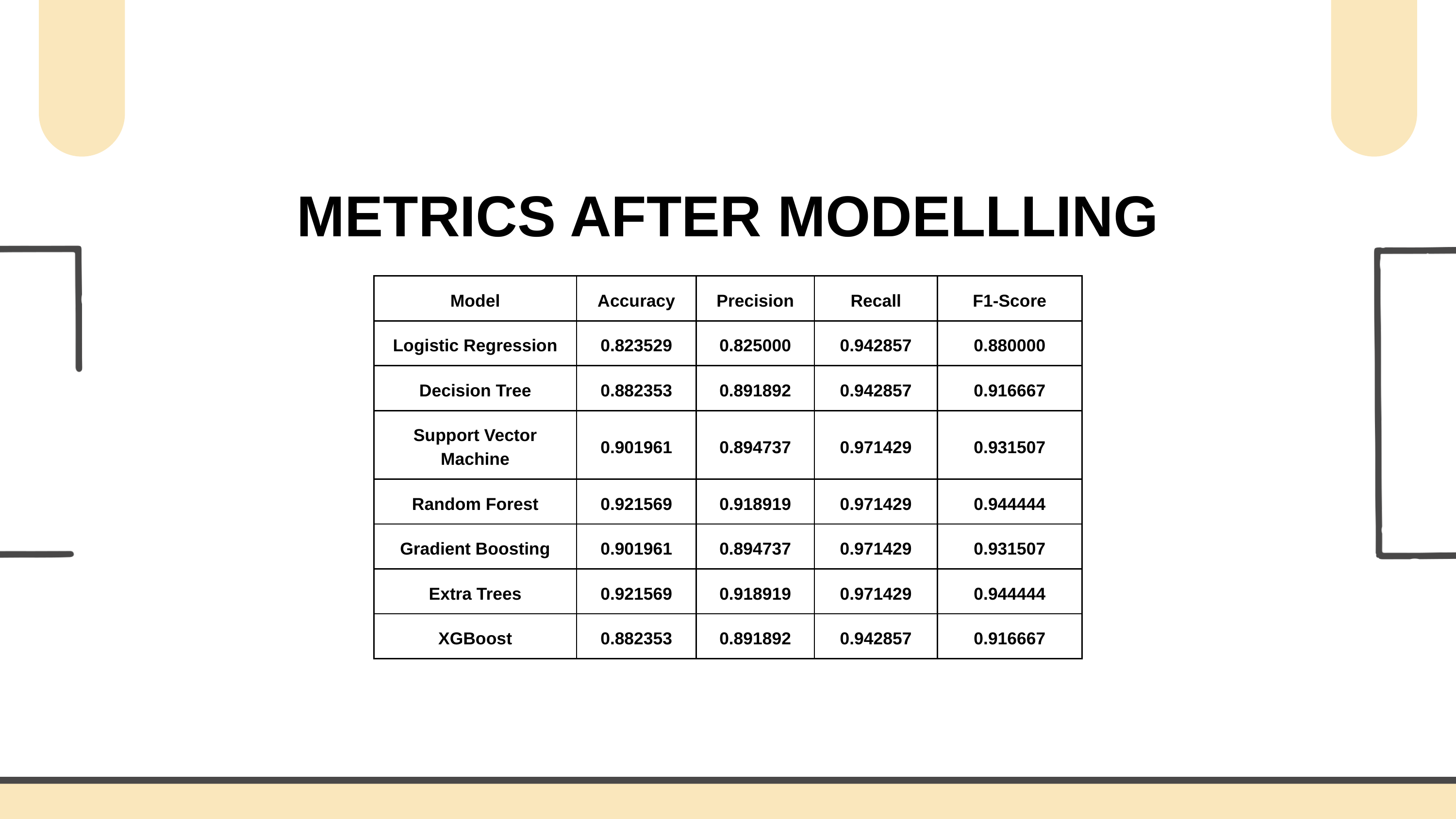

METRICS AFTER MODELLLING

| Model | Accuracy | Precision | Recall | F1-Score |
| --- | --- | --- | --- | --- |
| Logistic Regression | 0.823529 | 0.825000 | 0.942857 | 0.880000 |
| Decision Tree | 0.882353 | 0.891892 | 0.942857 | 0.916667 |
| Support Vector Machine | 0.901961 | 0.894737 | 0.971429 | 0.931507 |
| Random Forest | 0.921569 | 0.918919 | 0.971429 | 0.944444 |
| Gradient Boosting | 0.901961 | 0.894737 | 0.971429 | 0.931507 |
| Extra Trees | 0.921569 | 0.918919 | 0.971429 | 0.944444 |
| XGBoost | 0.882353 | 0.891892 | 0.942857 | 0.916667 |